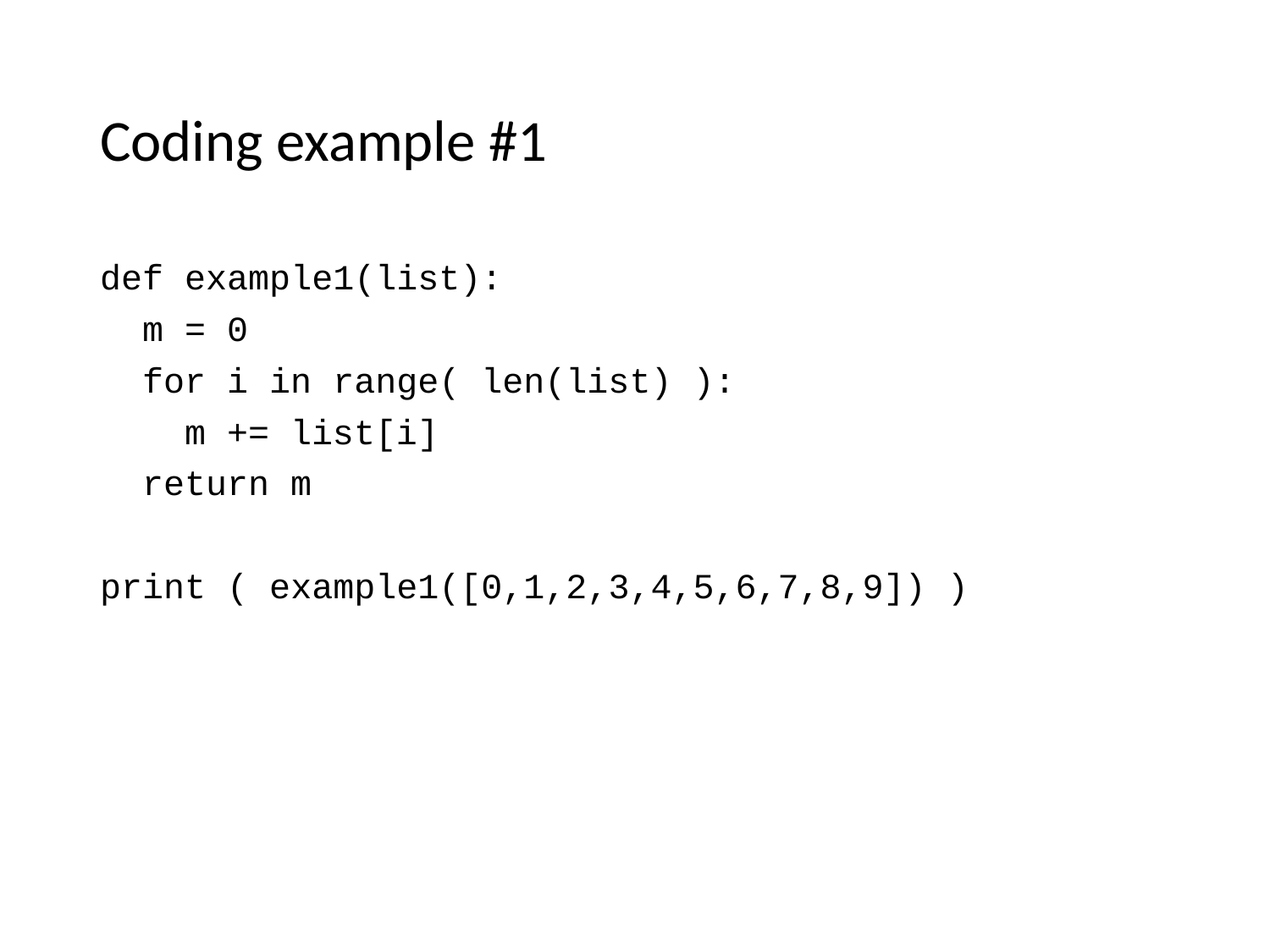

# Coding example #1
def example1(list):
  m = 0
  for i in range( len(list) ):
    m += list[i]
  return m

print ( example1([0,1,2,3,4,5,6,7,8,9]) )